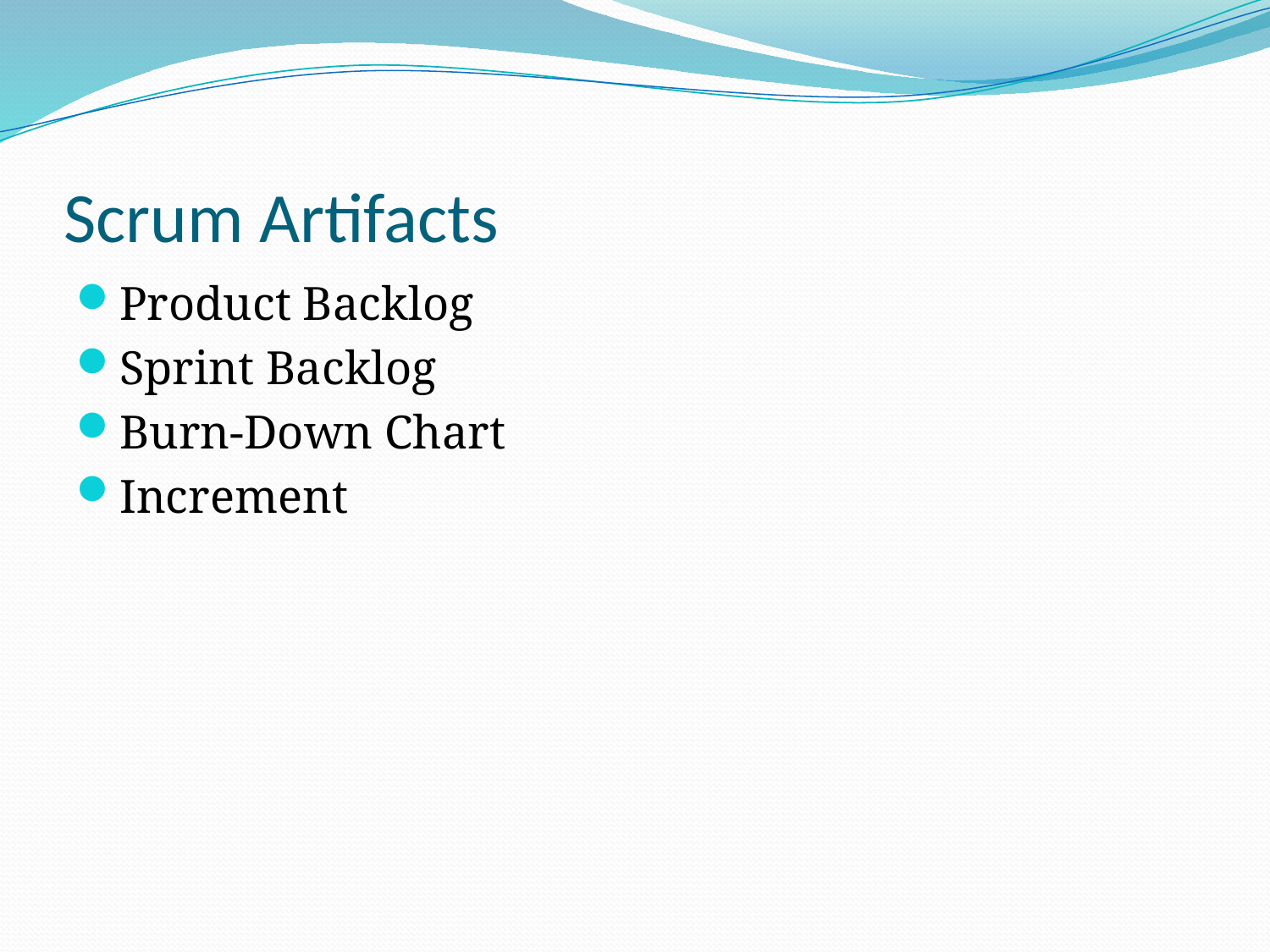

# Scrum Artifacts
Product Backlog
Sprint Backlog
Burn-Down Chart
Increment